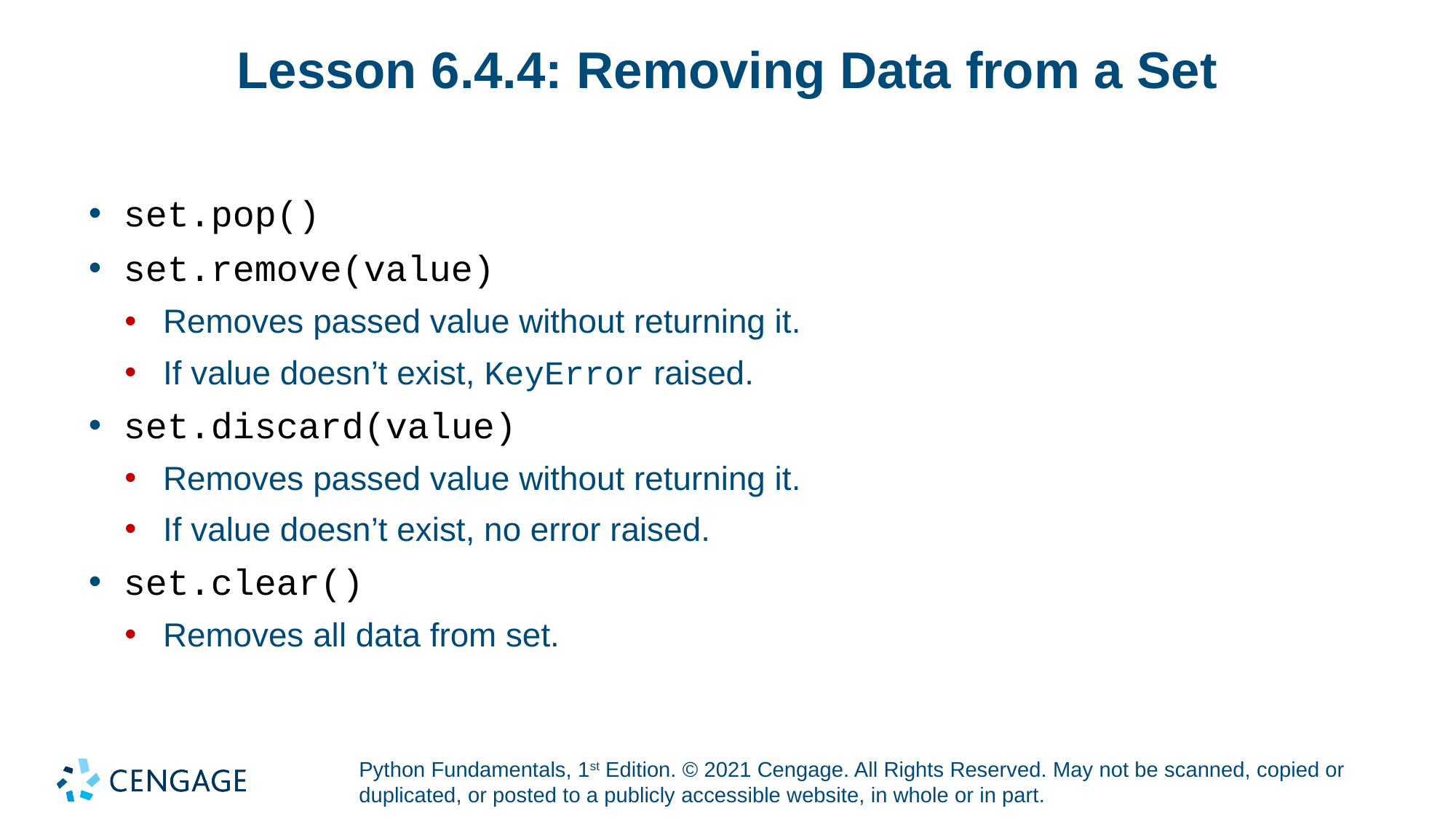

# Lesson 6.4.4: Removing Data from a Set
set.pop()
set.remove(value)
Removes passed value without returning it.
If value doesn’t exist, KeyError raised.
set.discard(value)
Removes passed value without returning it.
If value doesn’t exist, no error raised.
set.clear()
Removes all data from set.